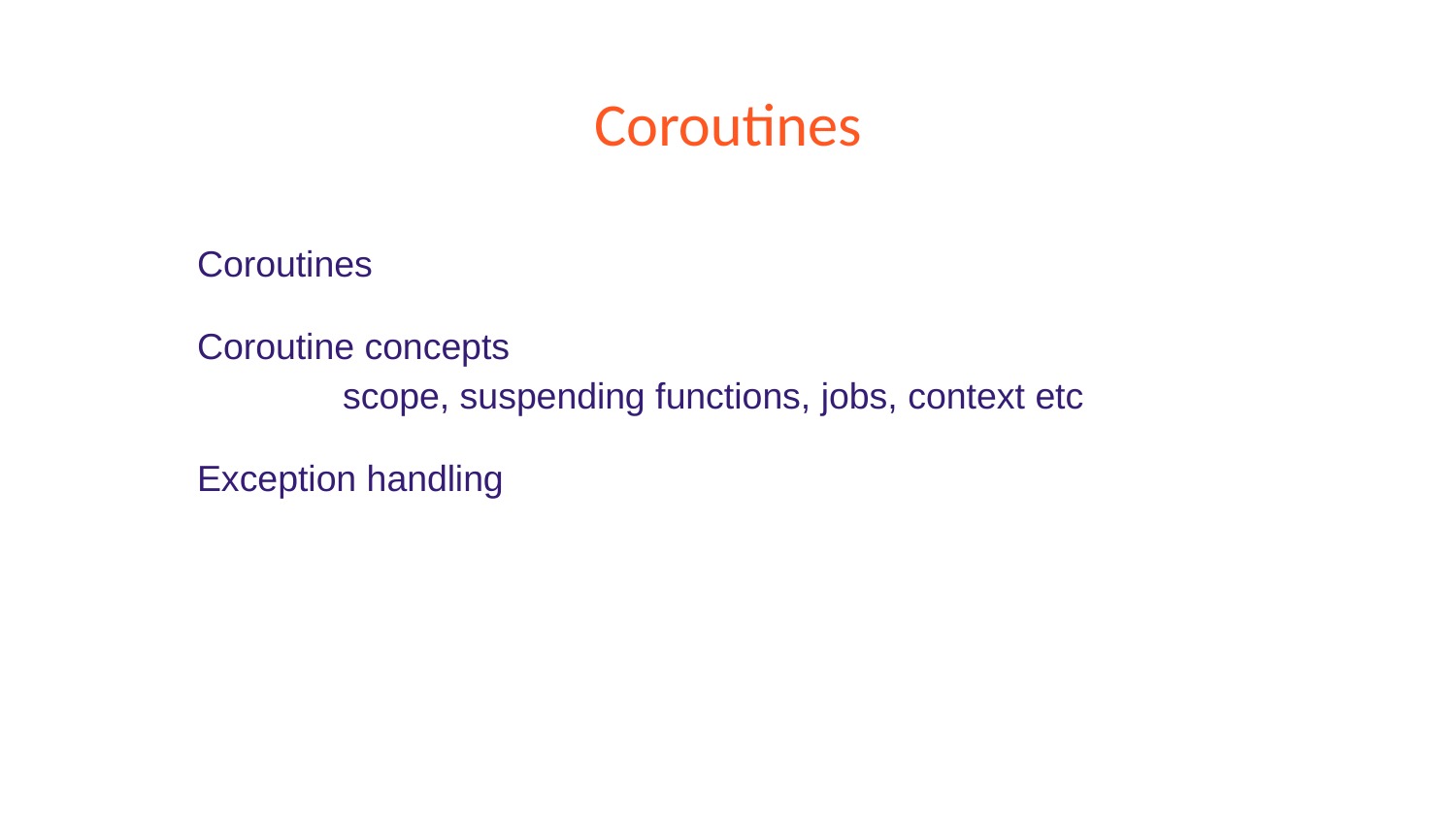

# Coroutines
Coroutines
Coroutine concepts
	scope, suspending functions, jobs, context etc
Exception handling